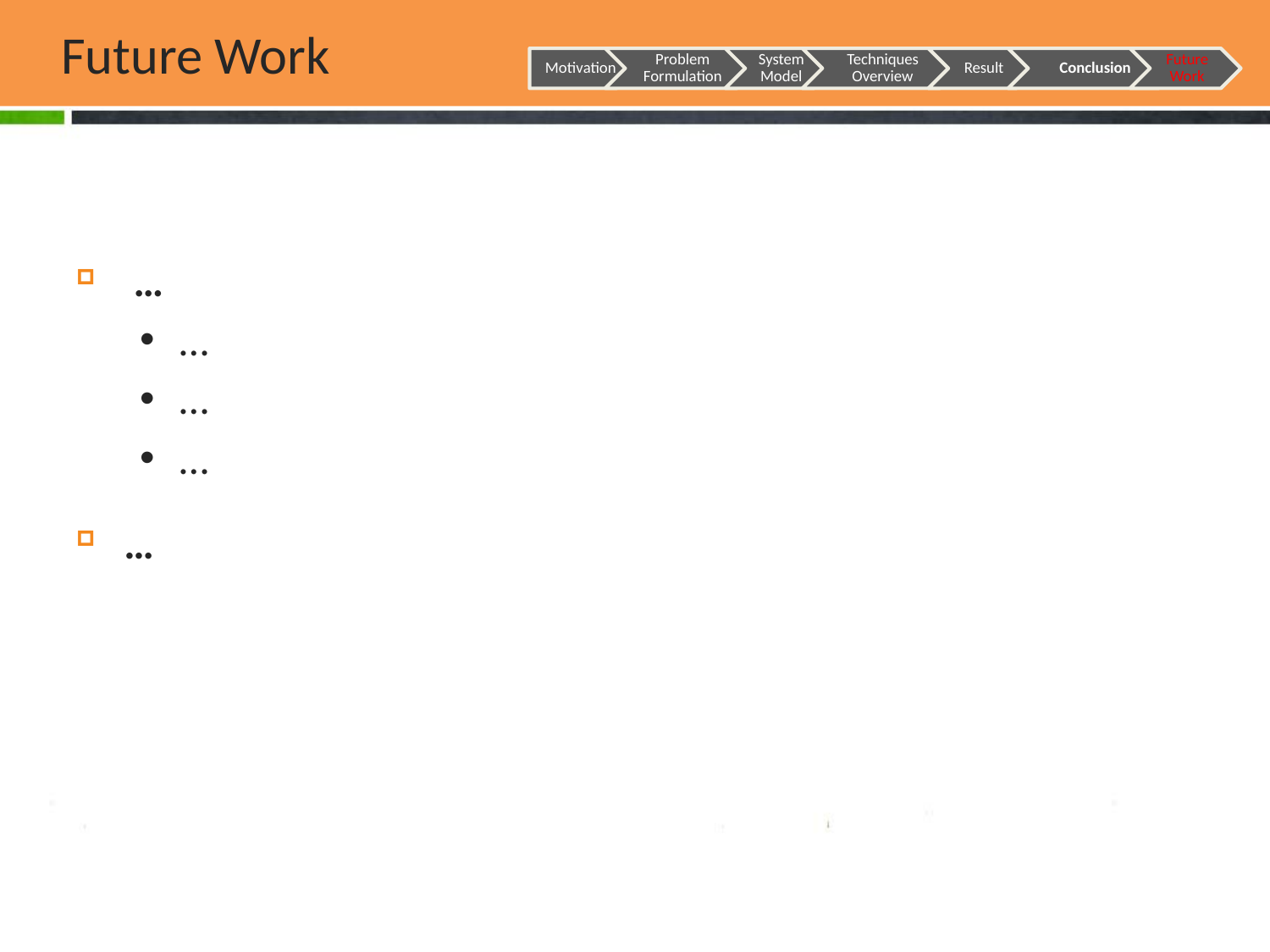

# Future Work
Motivation
Problem Formulation
System Model
Techniques Overview
Result
Conclusion
Future Work
 …
…
…
…
…